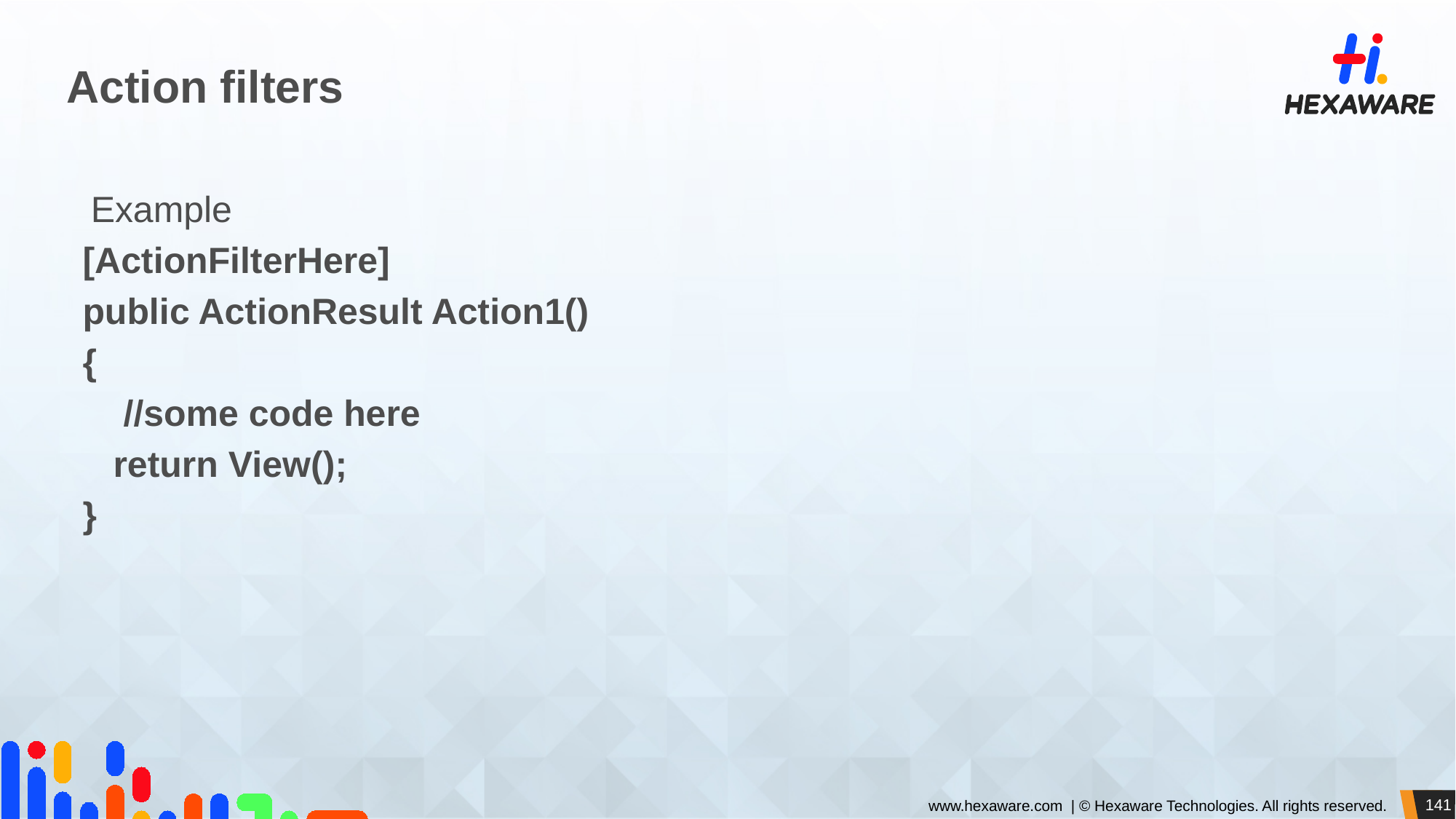

# Action filters
Example
[ActionFilterHere]
public ActionResult Action1()
{
    //some code here
   return View();
}